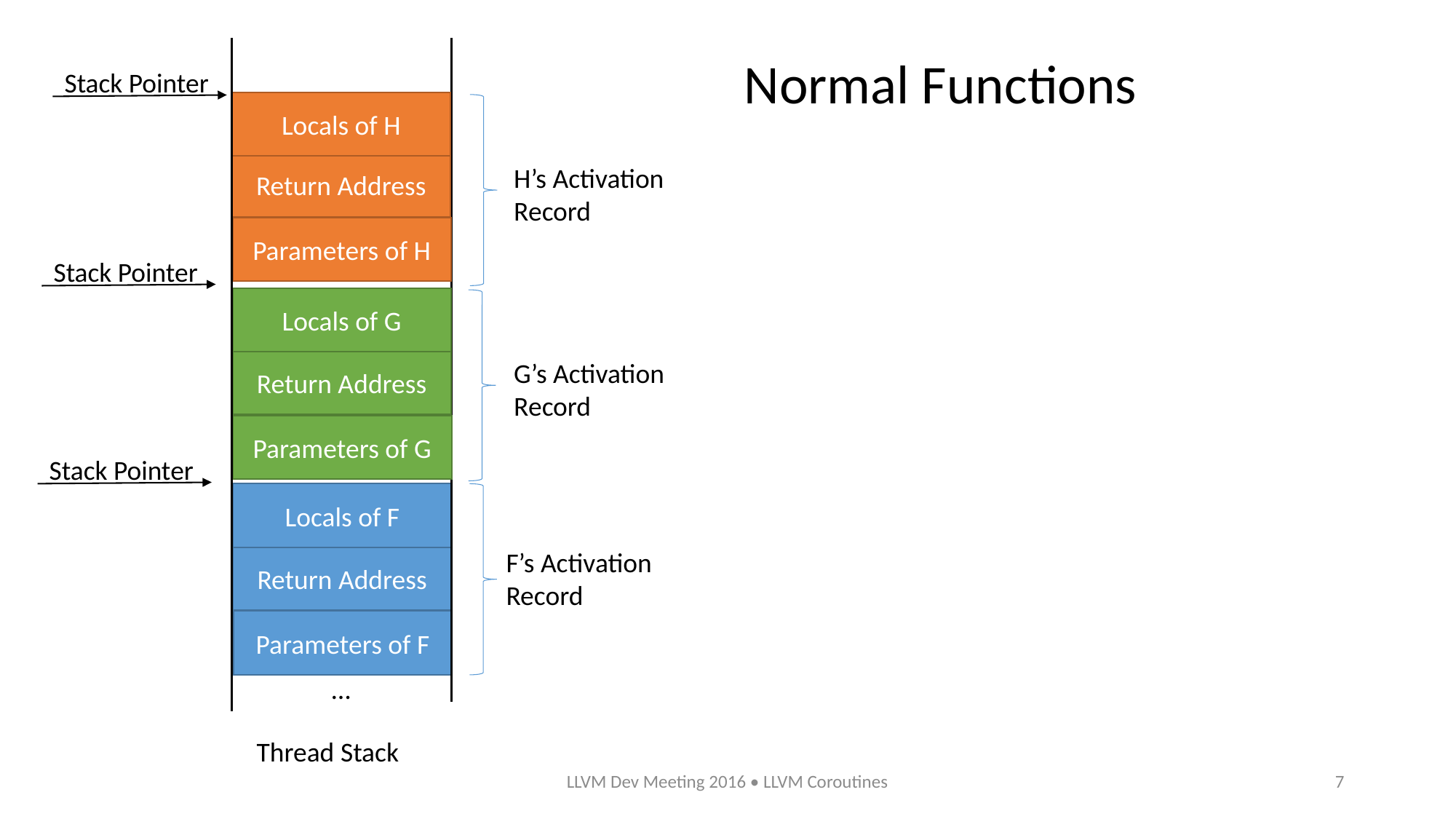

Normal Functions
Stack Pointer
Locals of H

Return Address
H’s Activation
Record
Parameters of H
Stack Pointer
Locals of G

Return Address
G’s Activation
Record
Parameters of G
Stack Pointer
Locals of F

F’s Activation
Record
Return Address
Parameters of F
…
Thread Stack
LLVM Dev Meeting 2016 • LLVM Coroutines
7